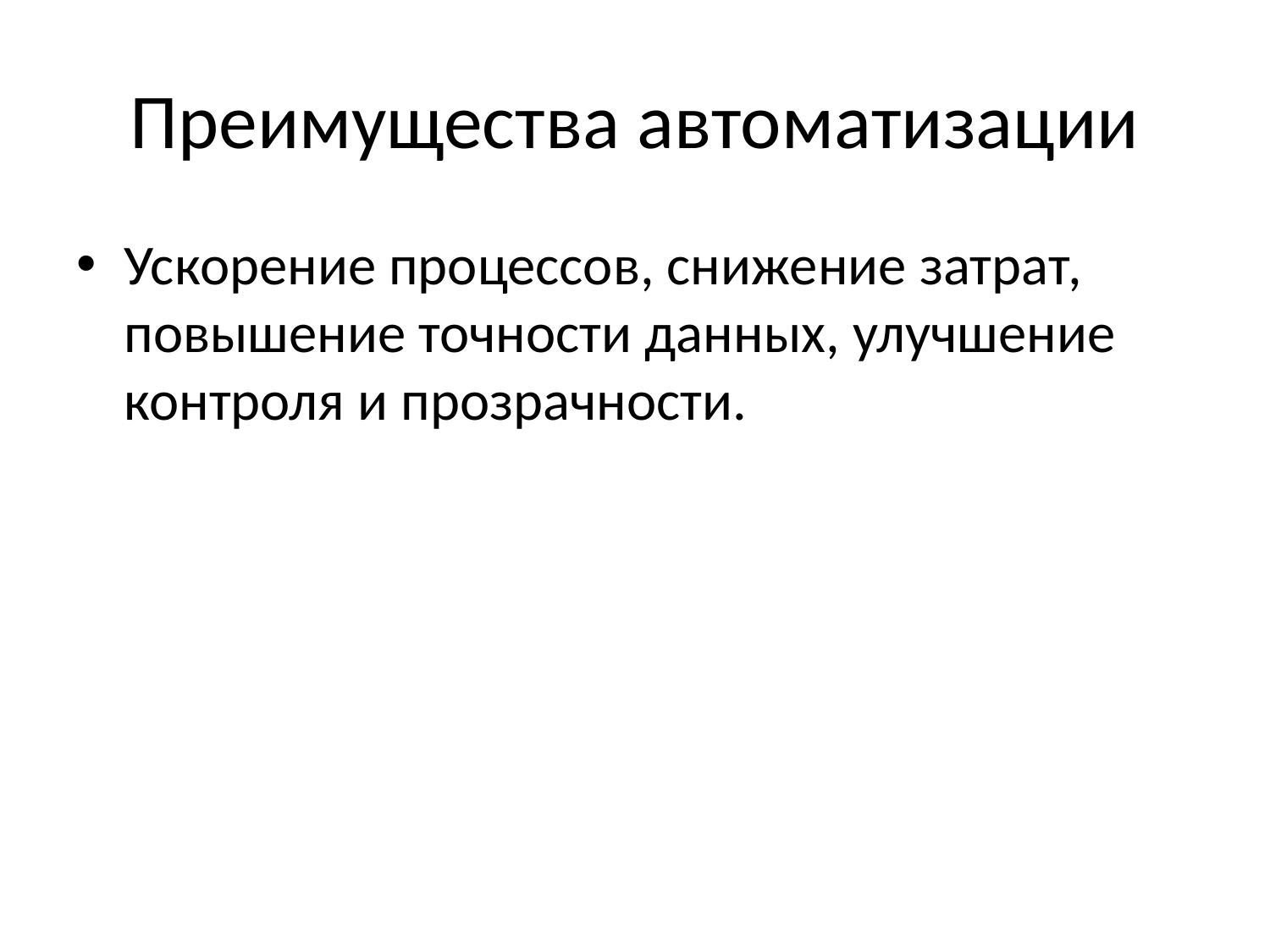

# Преимущества автоматизации
Ускорение процессов, снижение затрат, повышение точности данных, улучшение контроля и прозрачности.